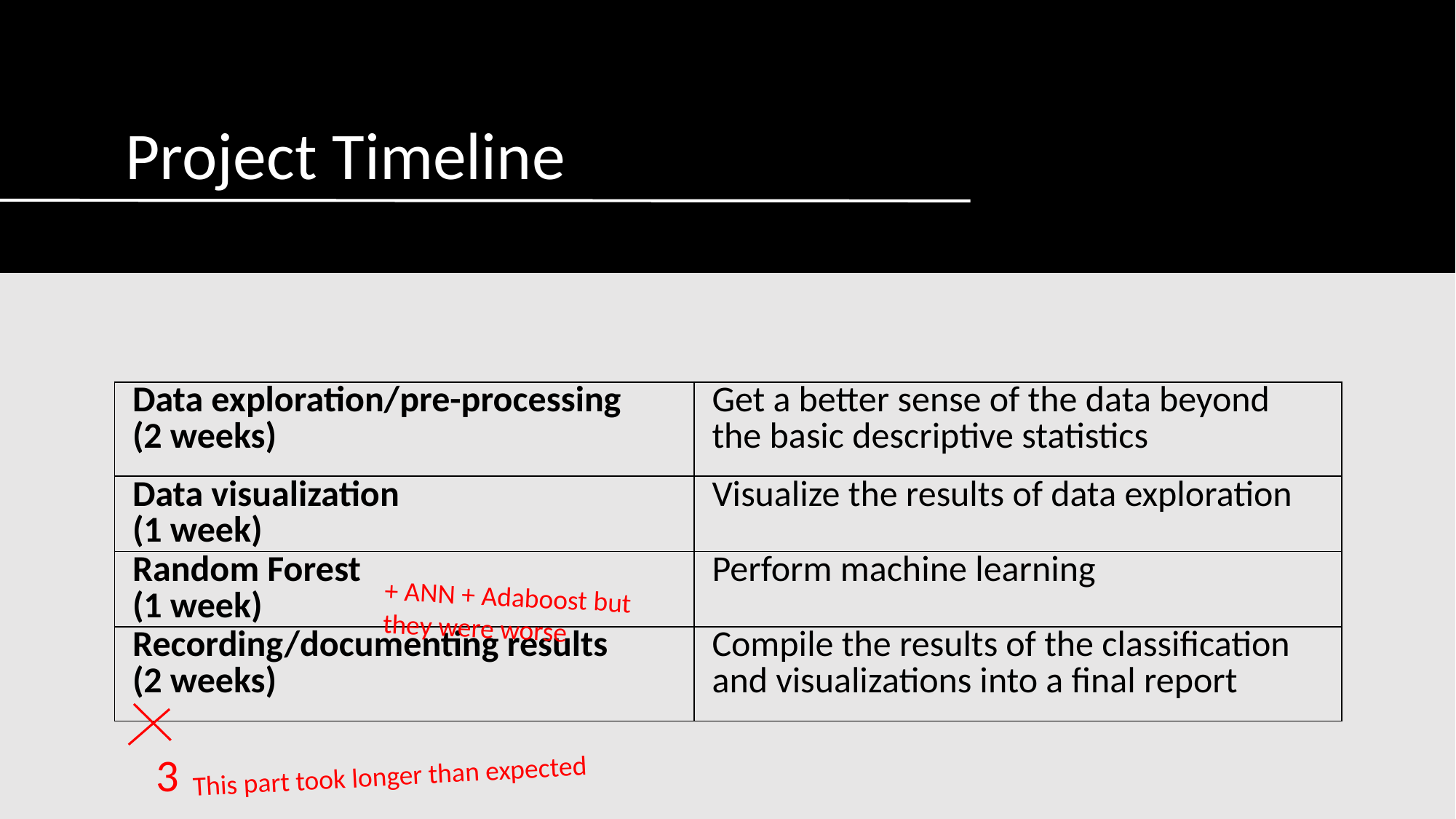

# Project Timeline
| Data exploration/pre-processing (2 weeks) | Get a better sense of the data beyond the basic descriptive statistics |
| --- | --- |
| Data visualization (1 week) | Visualize the results of data exploration |
| Random Forest (1 week) | Perform machine learning |
| Recording/documenting results (2 weeks) | Compile the results of the classification and visualizations into a final report |
+ ANN + Adaboost but
they were worse
3
This part took longer than expected